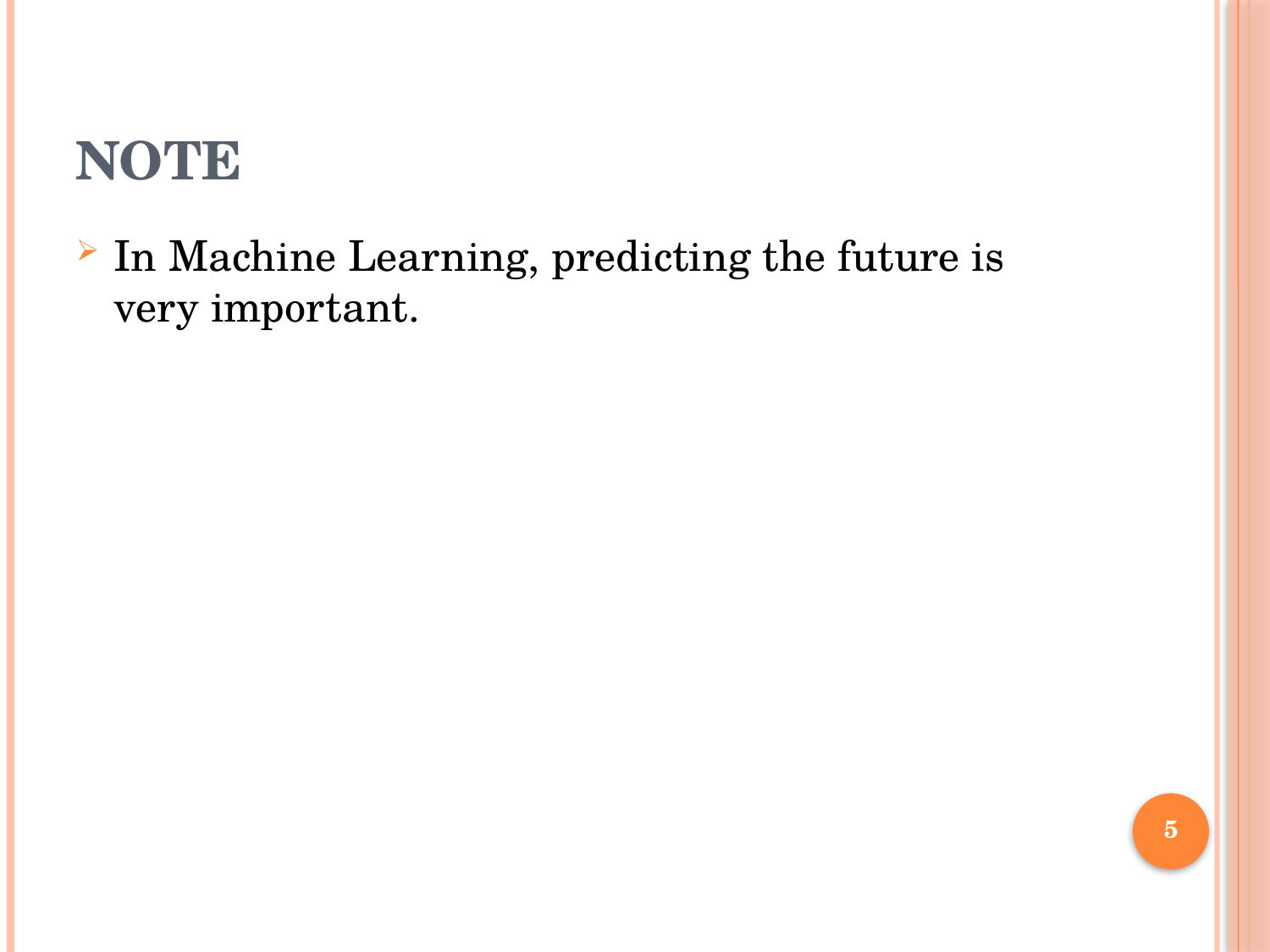

# Note
In Machine Learning, predicting the future is very important.

5